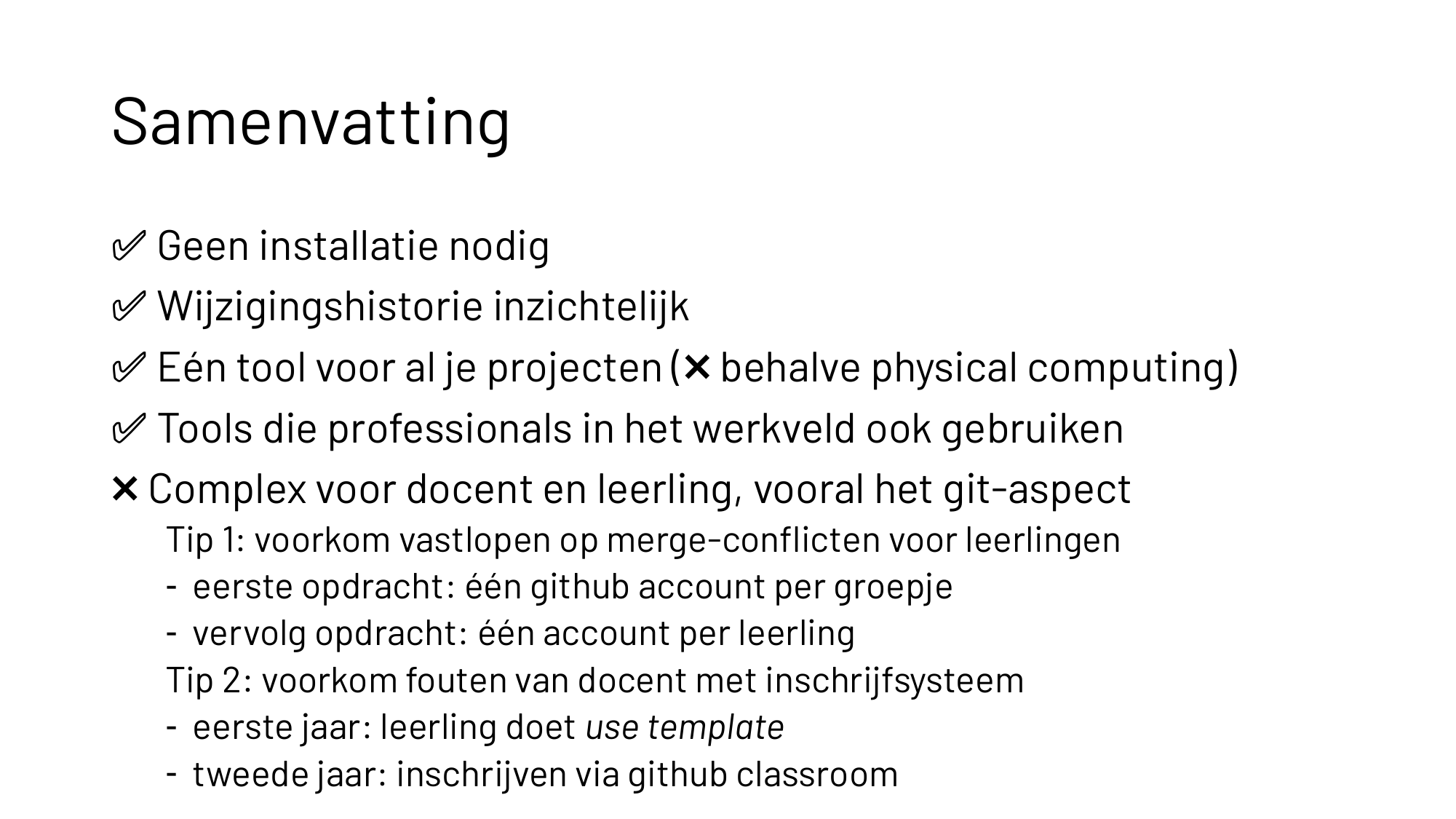

# Samenvatting
✅ Geen installatie nodig
✅ Wijzigingshistorie inzichtelijk
✅ Eén tool voor al je projecten (❌ behalve physical computing)
✅ Tools die professionals in het werkveld ook gebruiken
❌ Complex voor docent en leerling, vooral het git-aspect
Tip 1: voorkom vastlopen op merge-conflicten voor leerlingen
eerste opdracht: één github account per groepje
vervolg opdracht: één account per leerling
Tip 2: voorkom fouten van docent met inschrijfsysteem
eerste jaar: leerling doet use template
tweede jaar: inschrijven via github classroom